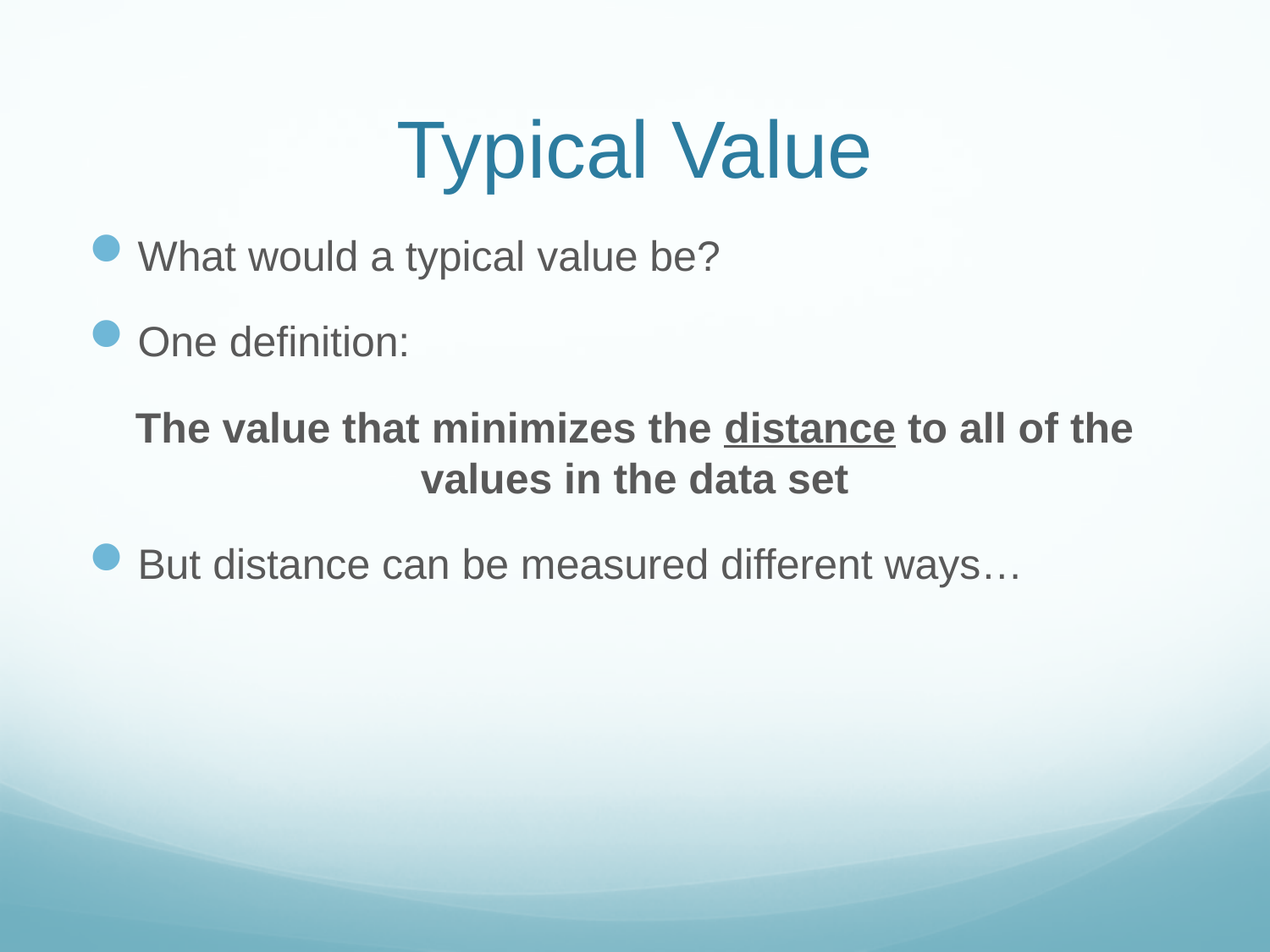

# Typical Value
What would a typical value be?
One definition:
The value that minimizes the distance to all of the values in the data set
But distance can be measured different ways…